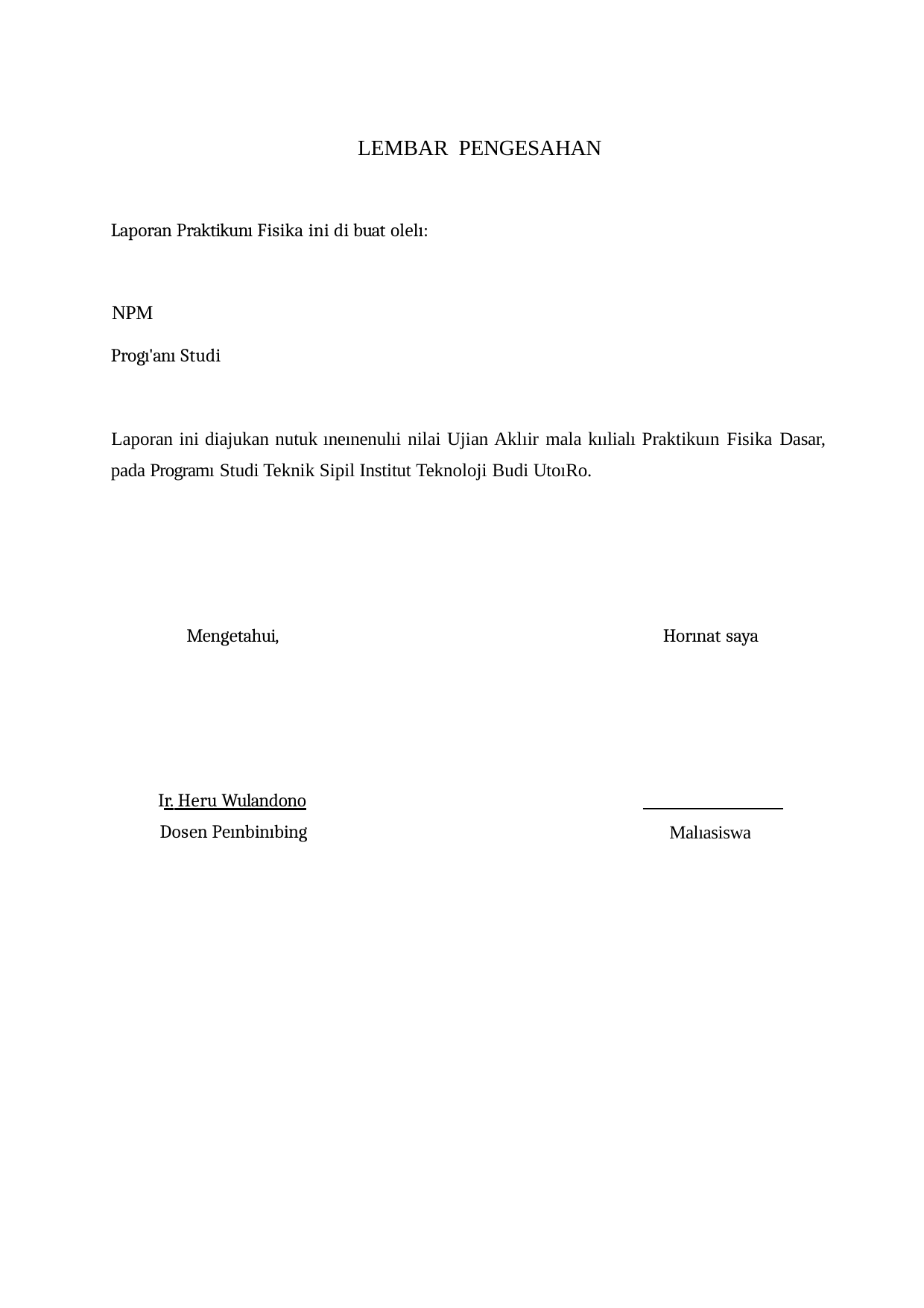

LEMBAR PENGESAHAN
Laporan Praktikunı Fisika ini di buat olelı:
NPM
Progı'anı Studi

Laporan ini diajukan nutuk ıneınenulıi nilai Ujian Aklıir mala kıılialı Praktikuın Fisika Dasar, pada Programı Studi Teknik Sipil Institut Teknoloji Budi UtoıRo.
Mengetahui,
Horınat saya
Ir. Heru Wulandono Dosen Peınbinıbing

Malıasiswa